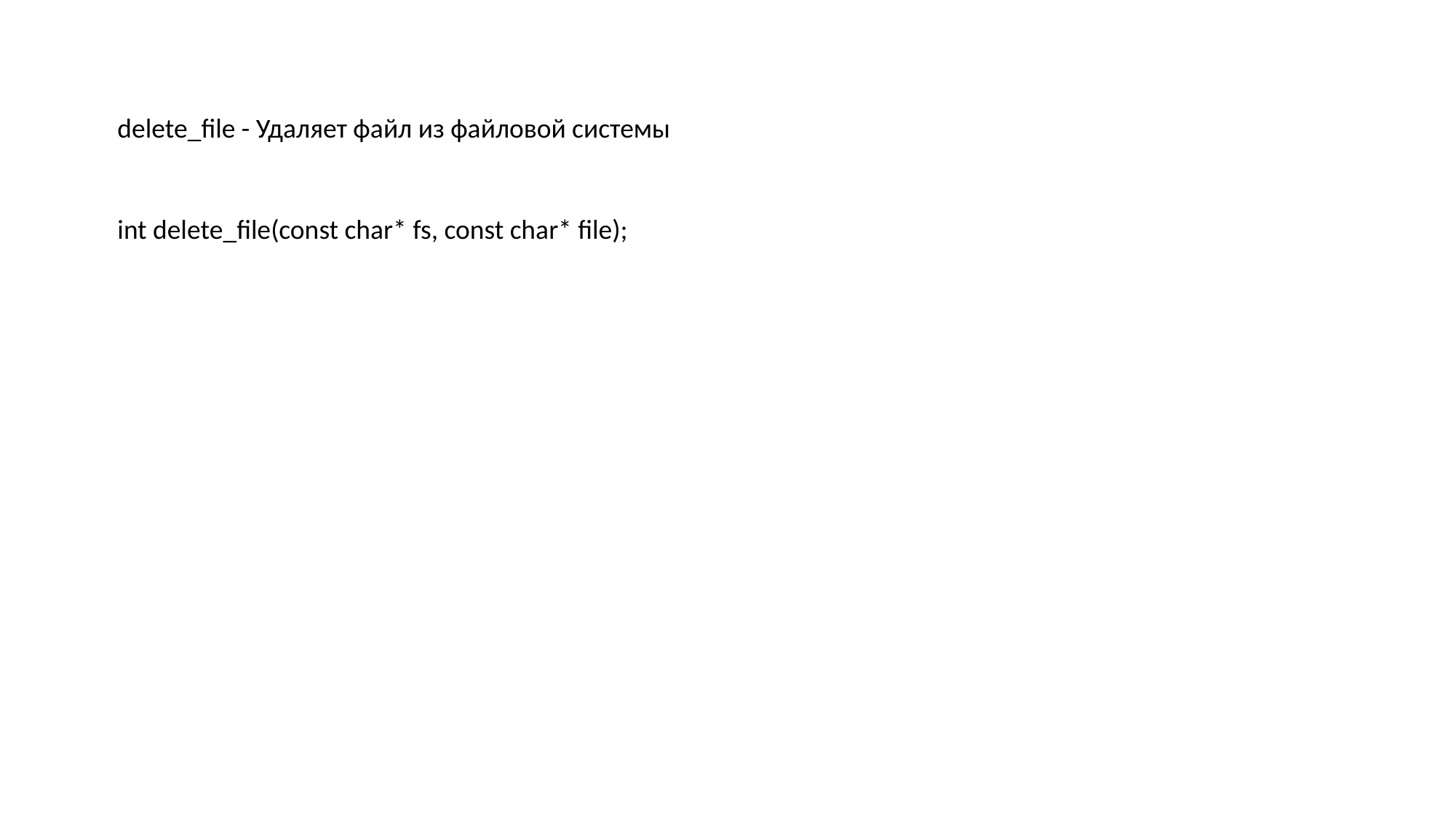

delete_file - Удаляет файл из файловой системы
int delete_file(const char* fs, const char* file);